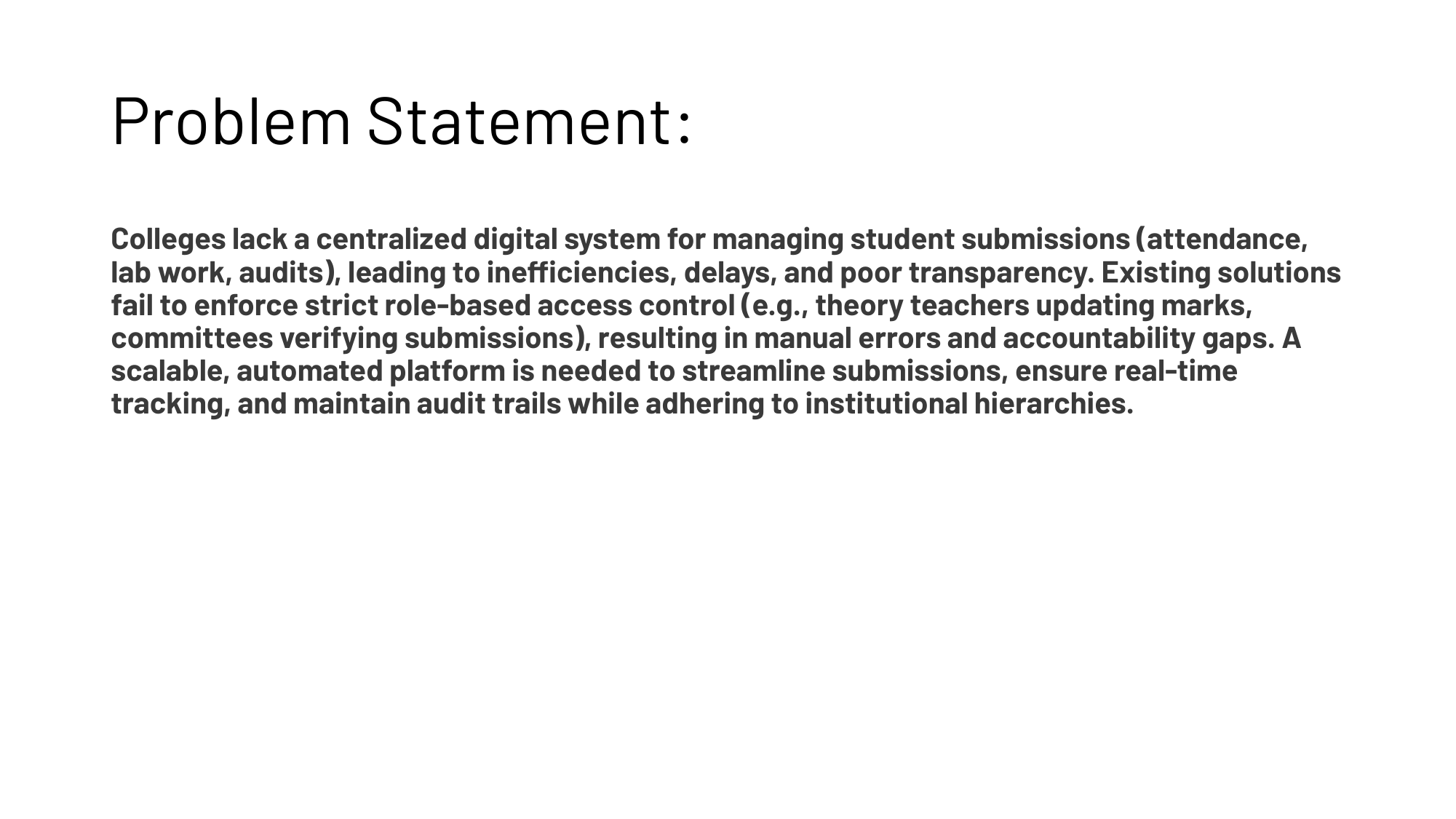

# Problem Statement:
Colleges lack a centralized digital system for managing student submissions (attendance, lab work, audits), leading to inefficiencies, delays, and poor transparency. Existing solutions fail to enforce strict role-based access control (e.g., theory teachers updating marks, committees verifying submissions), resulting in manual errors and accountability gaps. A scalable, automated platform is needed to streamline submissions, ensure real-time tracking, and maintain audit trails while adhering to institutional hierarchies.